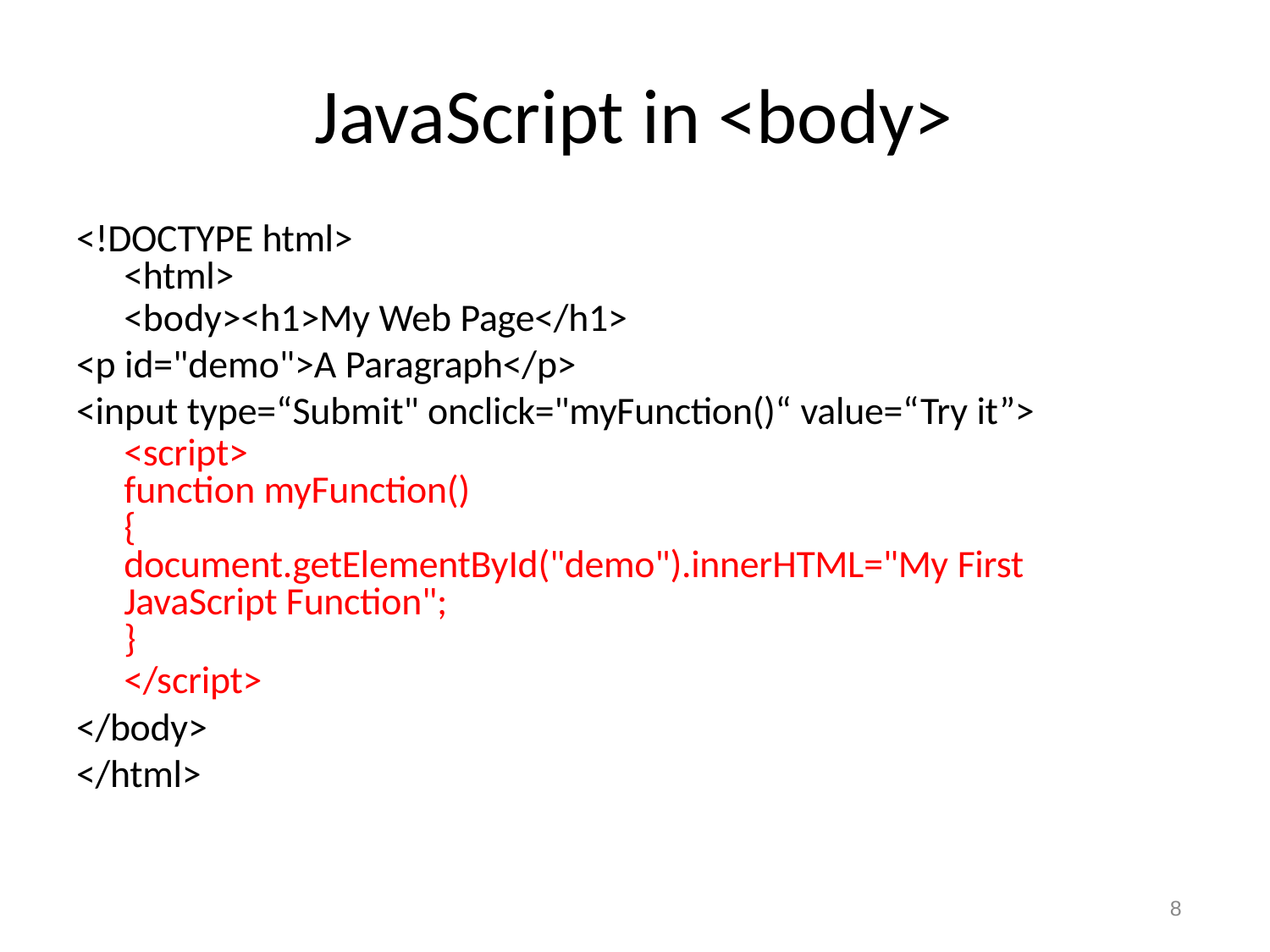

# JavaScript in <body>
<!DOCTYPE html>
<html>
<body><h1>My Web Page</h1>
<p id="demo">A Paragraph</p>
<input type=“Submit" onclick="myFunction()“ value=“Try it”>
<script>
function myFunction()
{
document.getElementById("demo").innerHTML="My First
JavaScript Function";
}
</script>
</body>
</html>
8